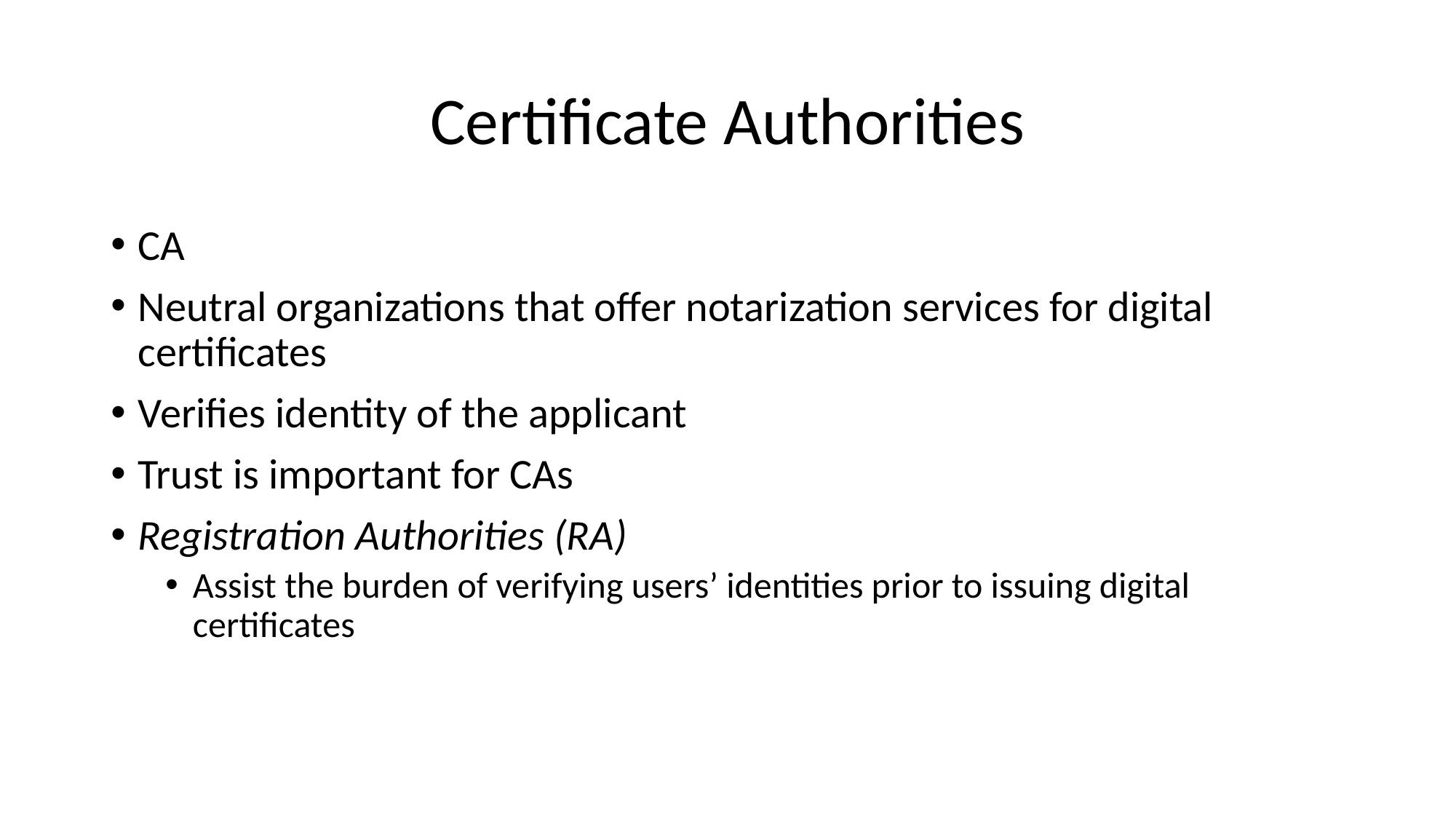

# Certificate Authorities
CA
Neutral organizations that offer notarization services for digital certificates
Verifies identity of the applicant
Trust is important for CAs
Registration Authorities (RA)
Assist the burden of verifying users’ identities prior to issuing digital certificates